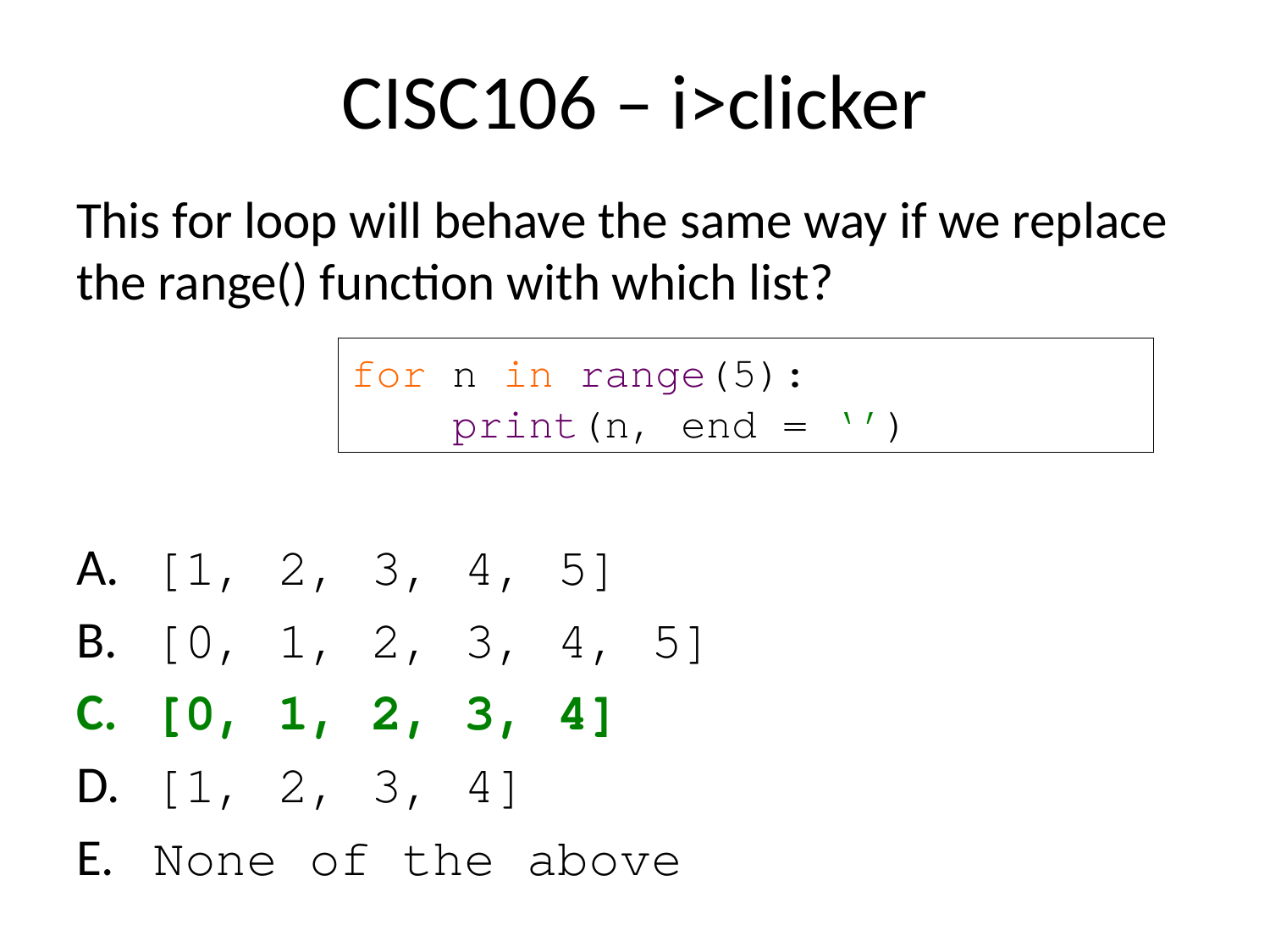

# CISC106 – i>clicker
This for loop will behave the same way if we replace the range() function with which list?

 [1, 2, 3, 4, 5]
 [0, 1, 2, 3, 4, 5]
 [0, 1, 2, 3, 4]
 [1, 2, 3, 4]
 None of the above
for n in range(5):
    print(n, end = ‘’)